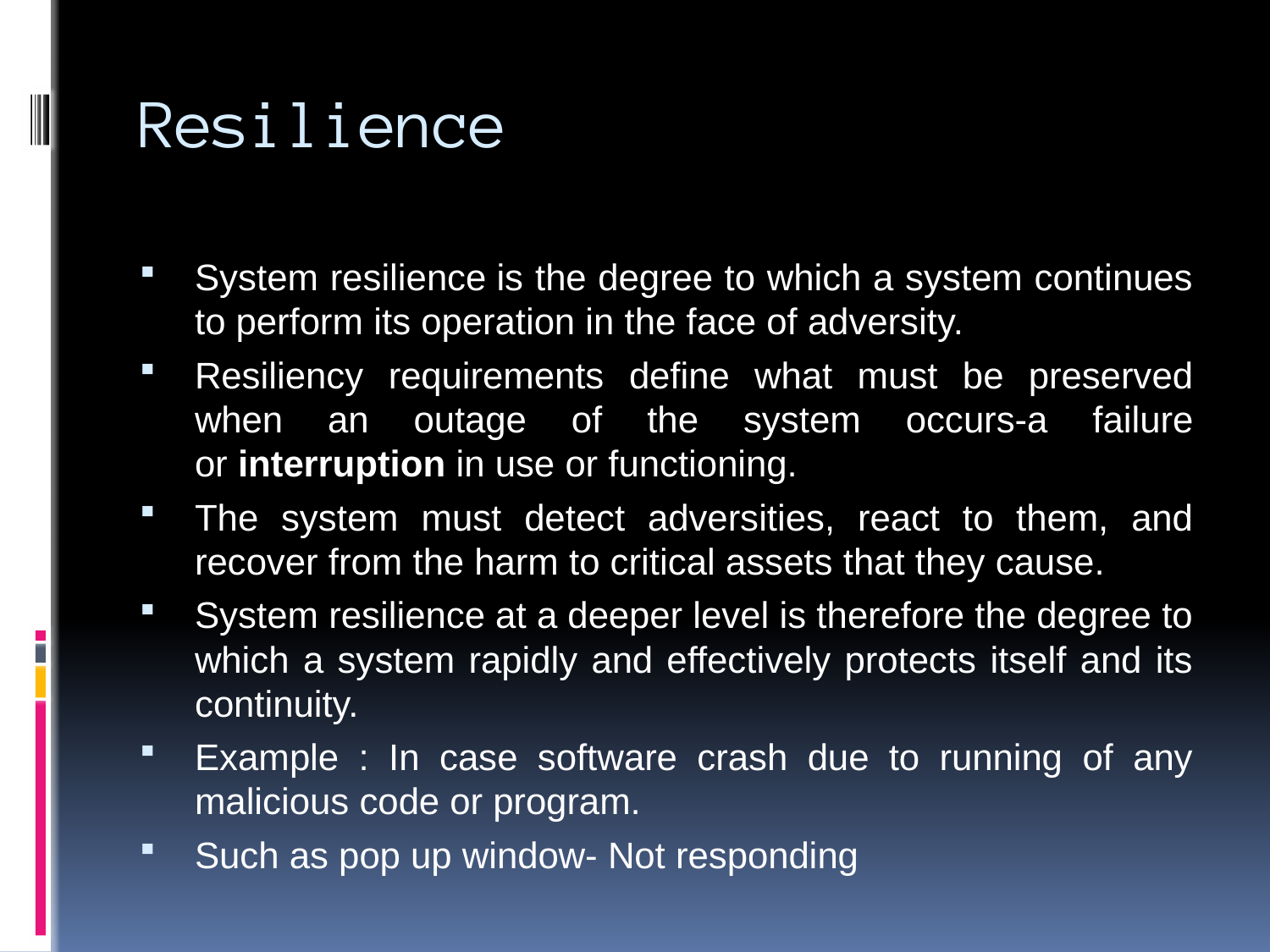

# Resilience
System resilience is the degree to which a system continues to perform its operation in the face of adversity.
Resiliency requirements define what must be preserved when an outage of the system occurs-a failure or interruption in use or functioning.
The system must detect adversities, react to them, and recover from the harm to critical assets that they cause.
System resilience at a deeper level is therefore the degree to which a system rapidly and effectively protects itself and its continuity.
Example : In case software crash due to running of any malicious code or program.
Such as pop up window- Not responding